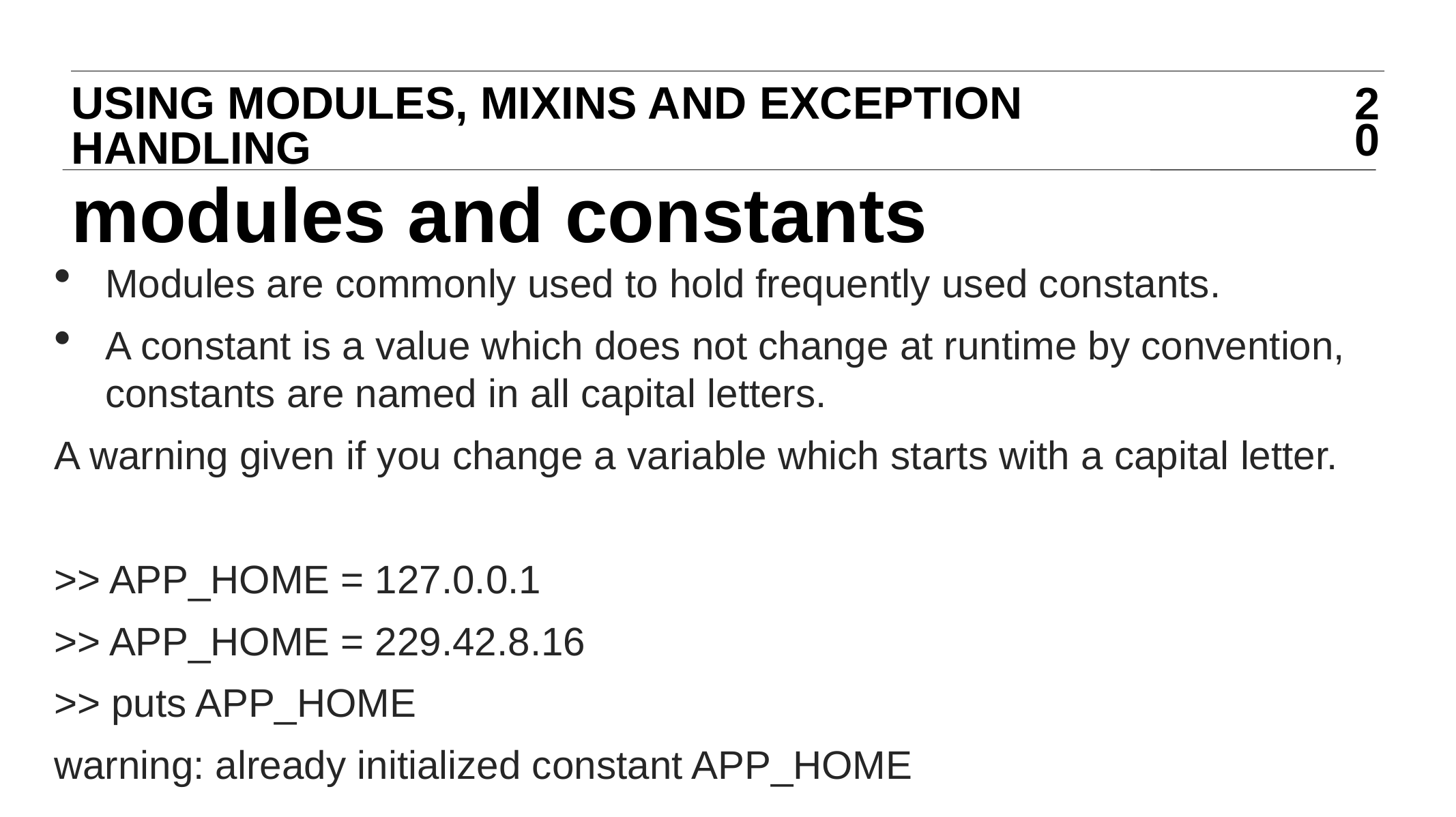

USING MODULES, MIXINS AND EXCEPTION HANDLING
20

# modules and constants
Modules are commonly used to hold frequently used constants.
A constant is a value which does not change at runtime by convention, constants are named in all capital letters.
A warning given if you change a variable which starts with a capital letter.

>> APP_HOME = 127.0.0.1
>> APP_HOME = 229.42.8.16
>> puts APP_HOME
warning: already initialized constant APP_HOME